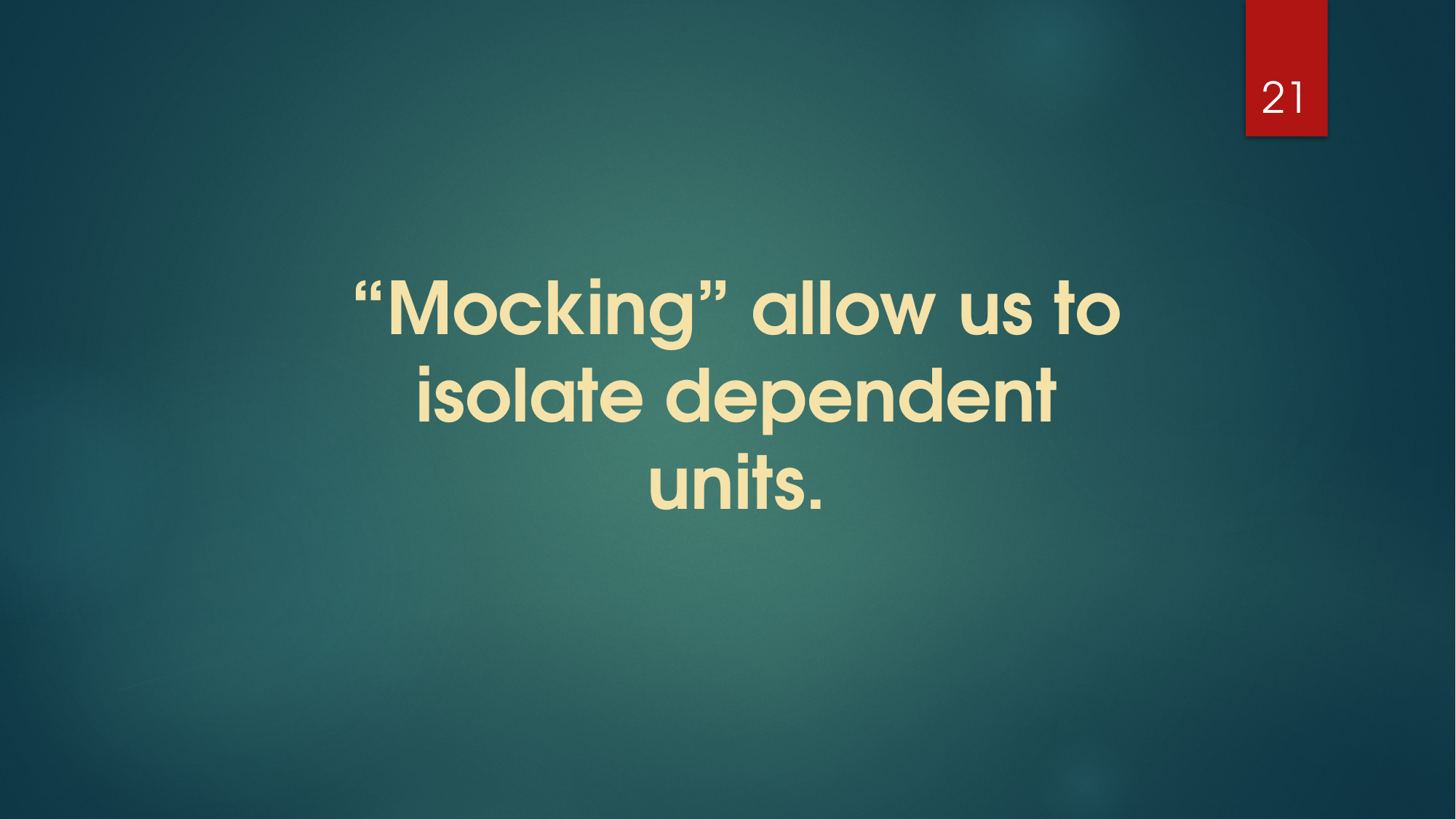

21
“Mocking” allow us to isolate dependent units.